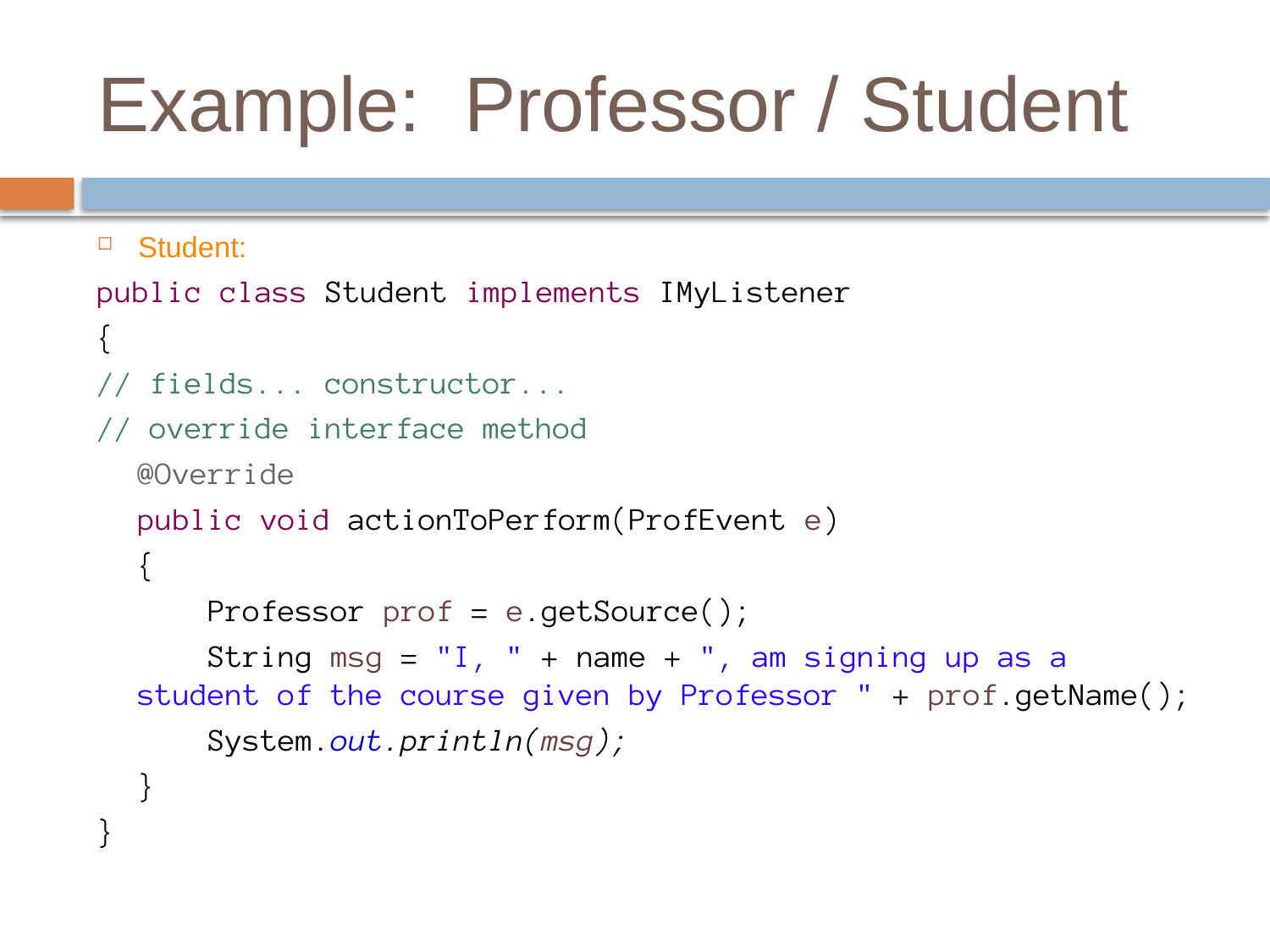

# Example:  Professor / Student
Student:
public class Student implements IMyListener
{
// fields... constructor...
// override interface method
	@Override
	public void actionToPerform(ProfEvent e)
	{
	    Professor prof = e.getSource();
	    String msg = "I, " + name + ", am signing up as a student of the course given by Professor " + prof.getName();
	    System.out.println(msg);
	}
}